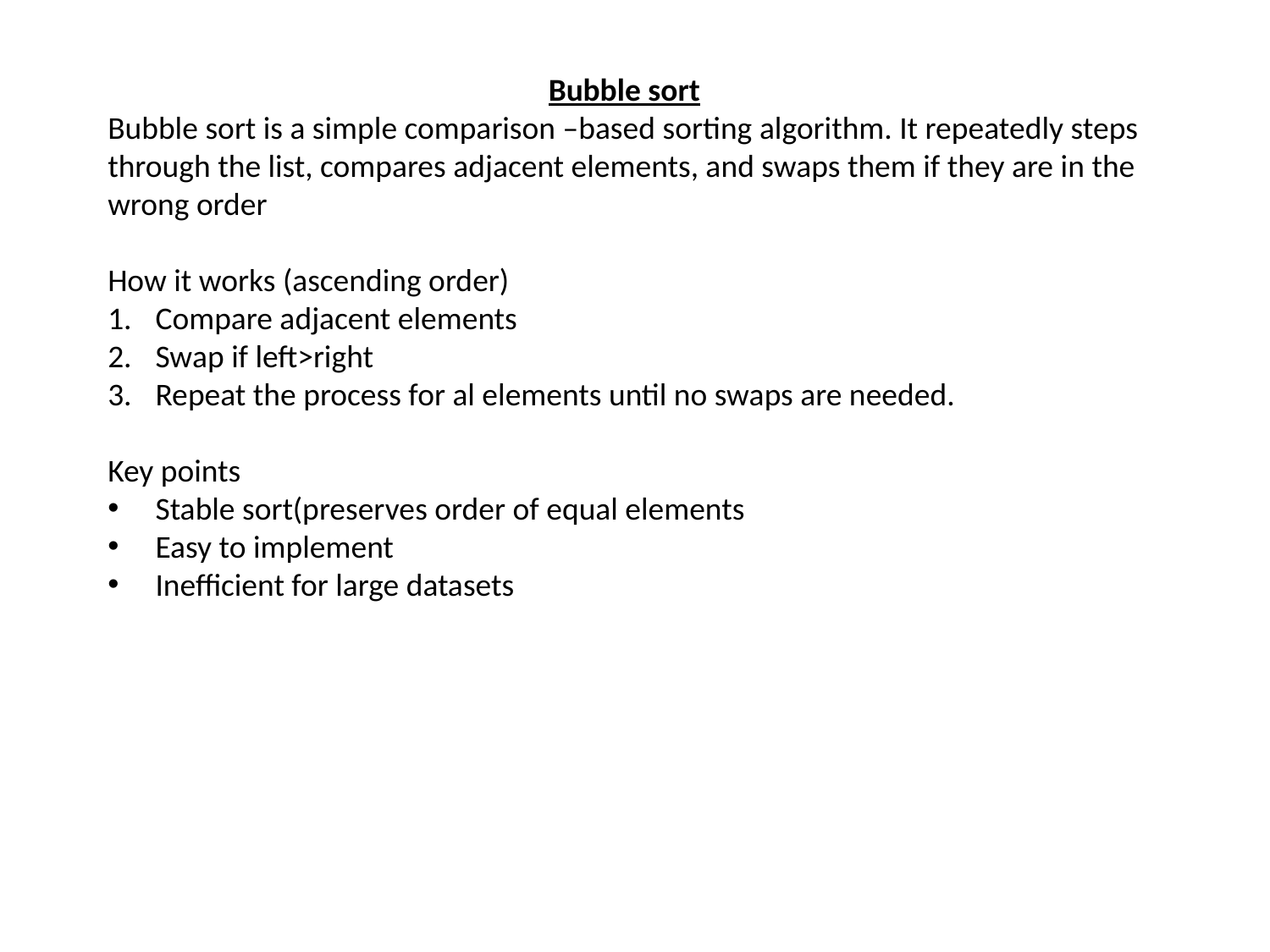

Bubble sort
Bubble sort is a simple comparison –based sorting algorithm. It repeatedly steps through the list, compares adjacent elements, and swaps them if they are in the wrong order

How it works (ascending order)
Compare adjacent elements
Swap if left>right
Repeat the process for al elements until no swaps are needed.

Key points
Stable sort(preserves order of equal elements
Easy to implement
Inefficient for large datasets